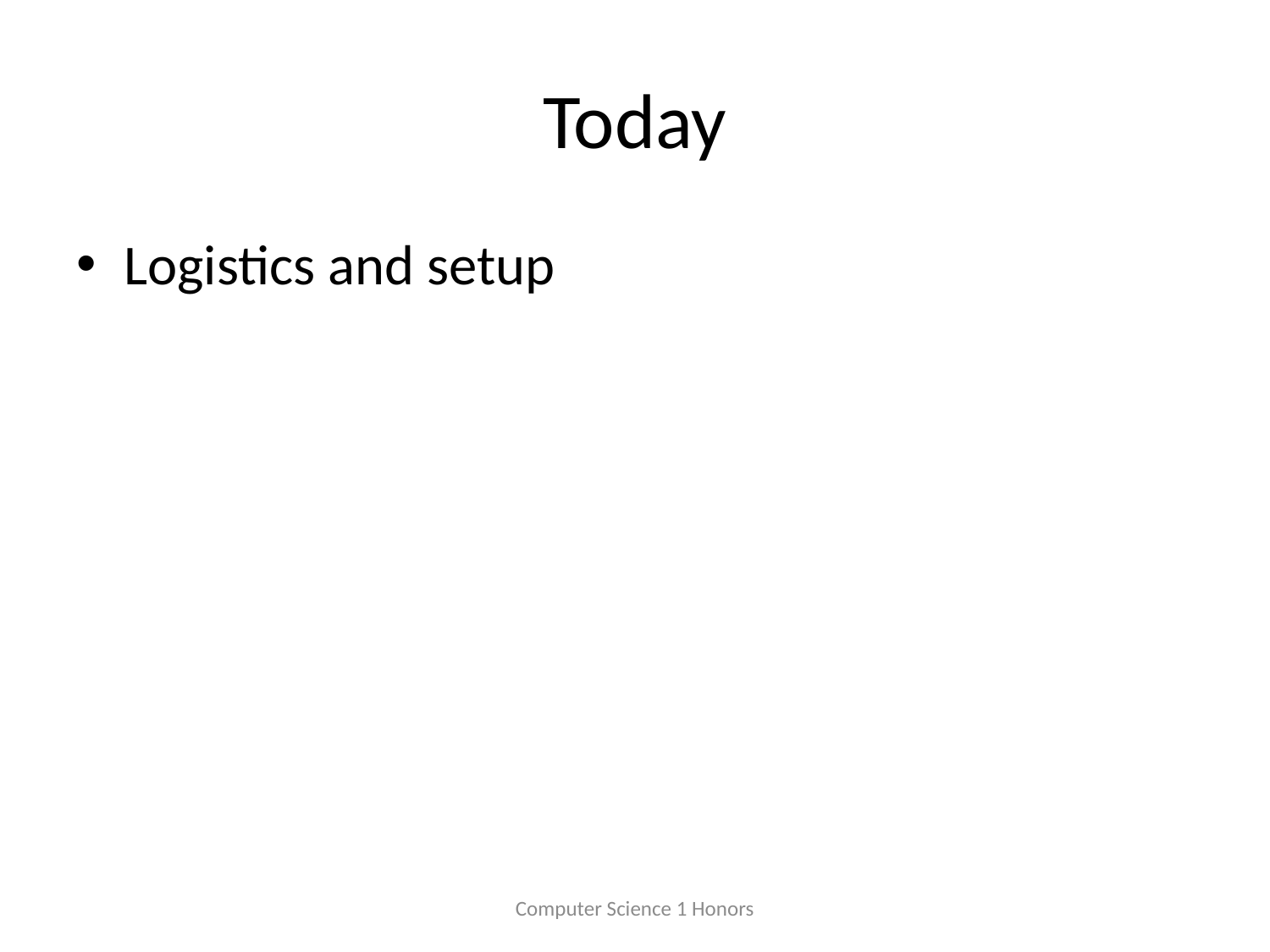

# Today
Logistics and setup
Computer Science 1 Honors